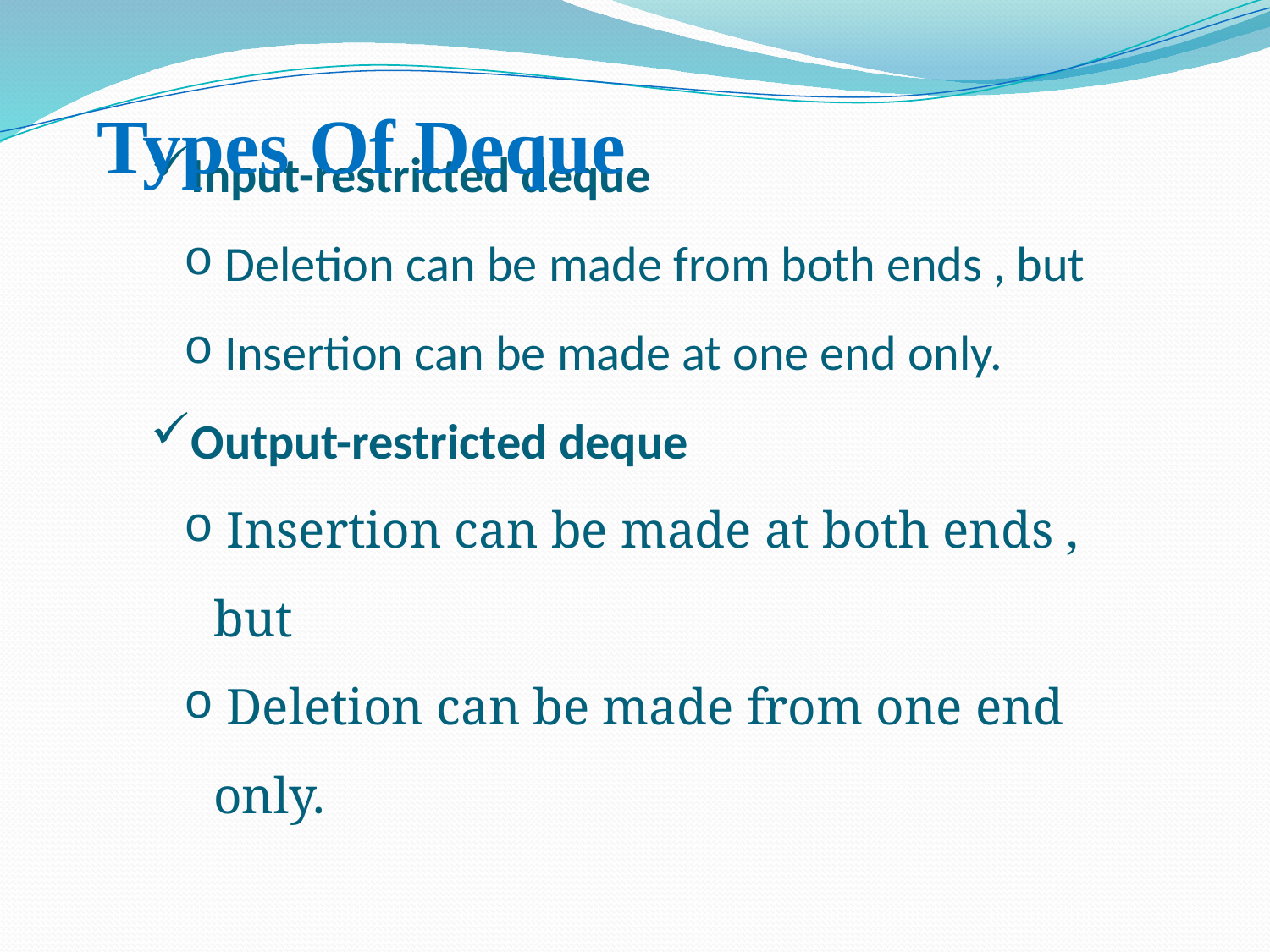

Types Of Deque
Input-restricted deque
 Deletion can be made from both ends , but
 Insertion can be made at one end only.
Output-restricted deque
 Insertion can be made at both ends , but
 Deletion can be made from one end only.